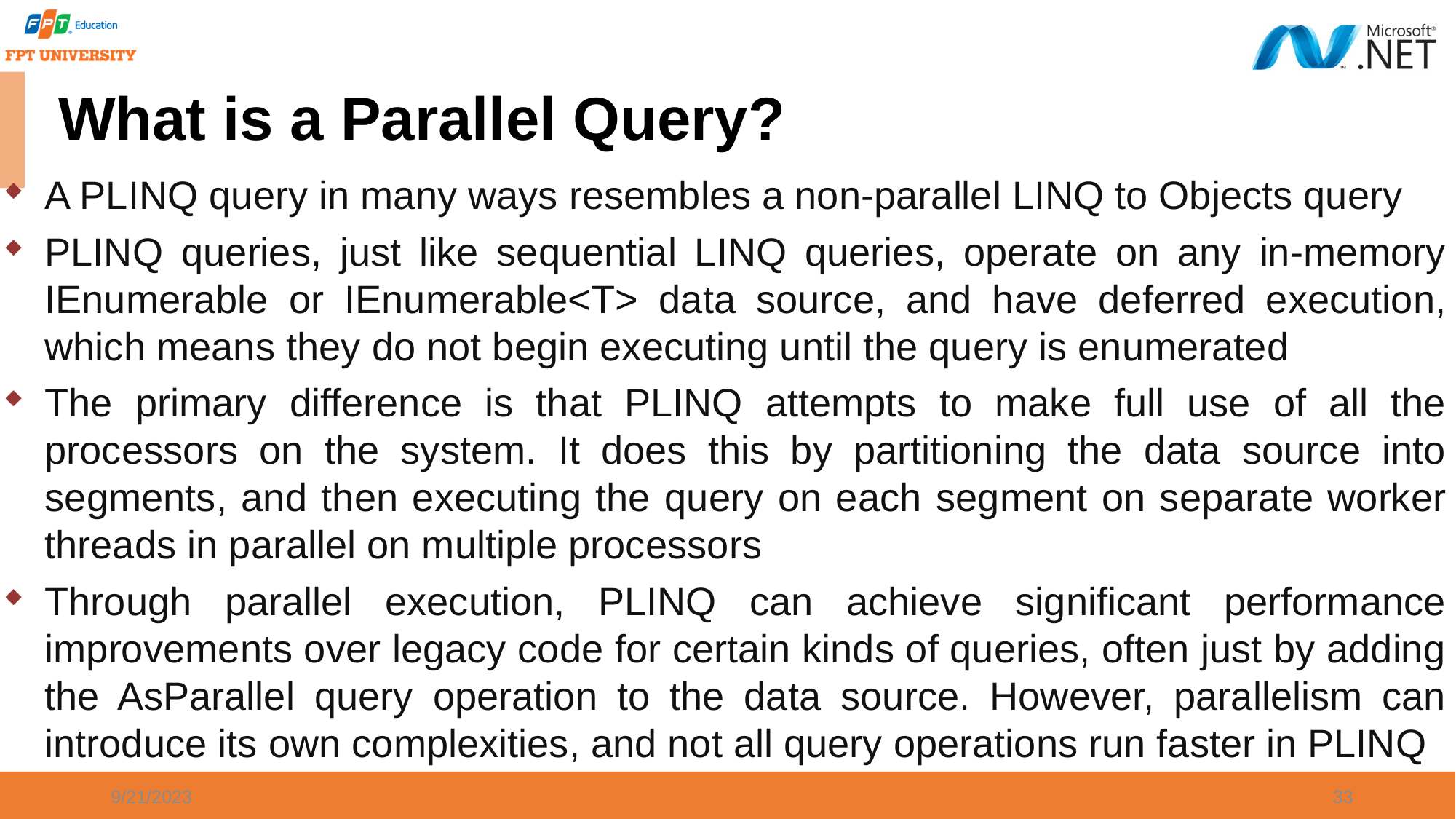

# What is a Parallel Query?
A PLINQ query in many ways resembles a non-parallel LINQ to Objects query
PLINQ queries, just like sequential LINQ queries, operate on any in-memory IEnumerable or IEnumerable<T> data source, and have deferred execution, which means they do not begin executing until the query is enumerated
The primary difference is that PLINQ attempts to make full use of all the processors on the system. It does this by partitioning the data source into segments, and then executing the query on each segment on separate worker threads in parallel on multiple processors
Through parallel execution, PLINQ can achieve significant performance improvements over legacy code for certain kinds of queries, often just by adding the AsParallel query operation to the data source. However, parallelism can introduce its own complexities, and not all query operations run faster in PLINQ
9/21/2023
33